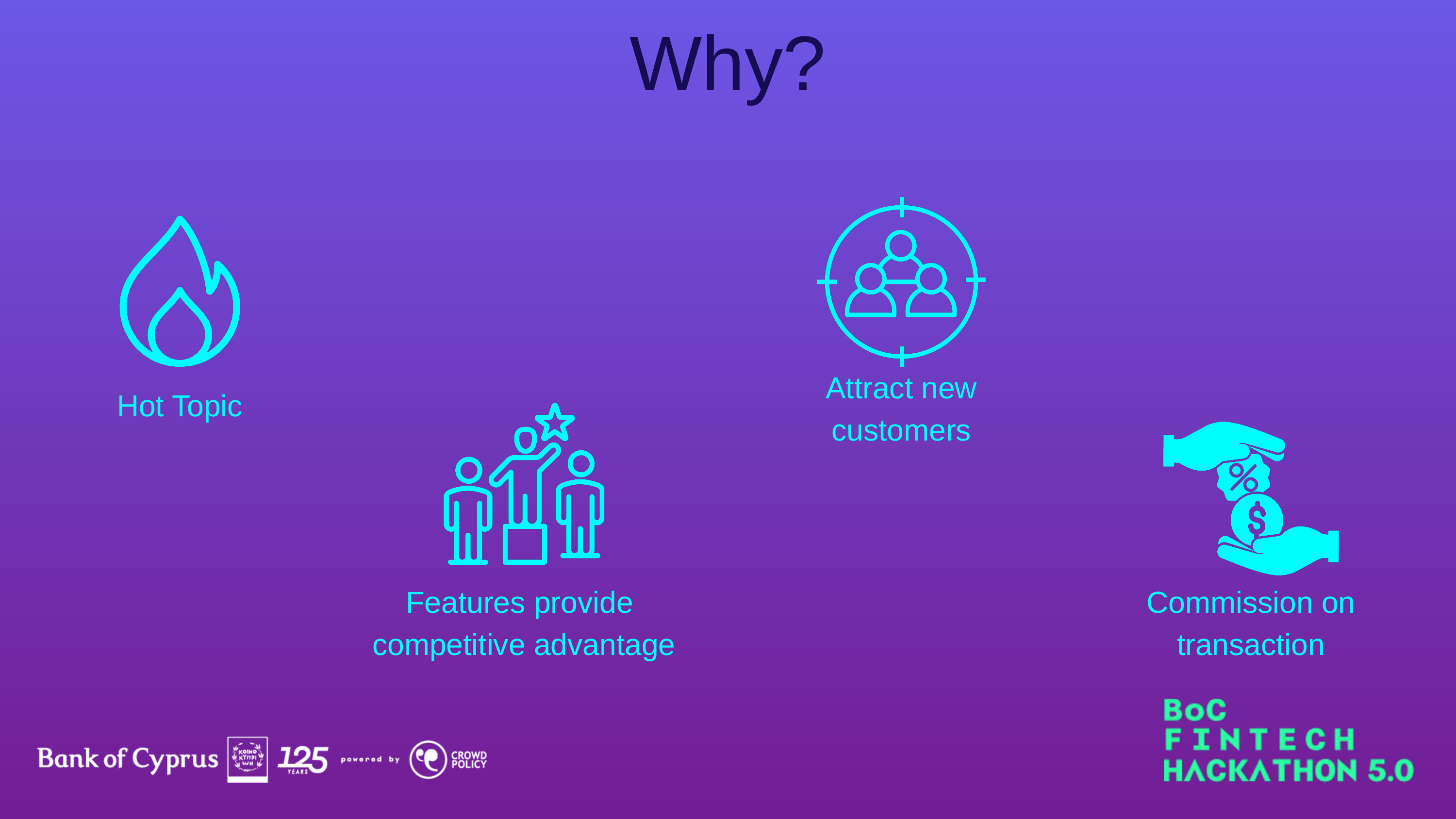

Why?

Attract new
customers

Hot Topic

Features provide
competitive advantage
Commission on transaction